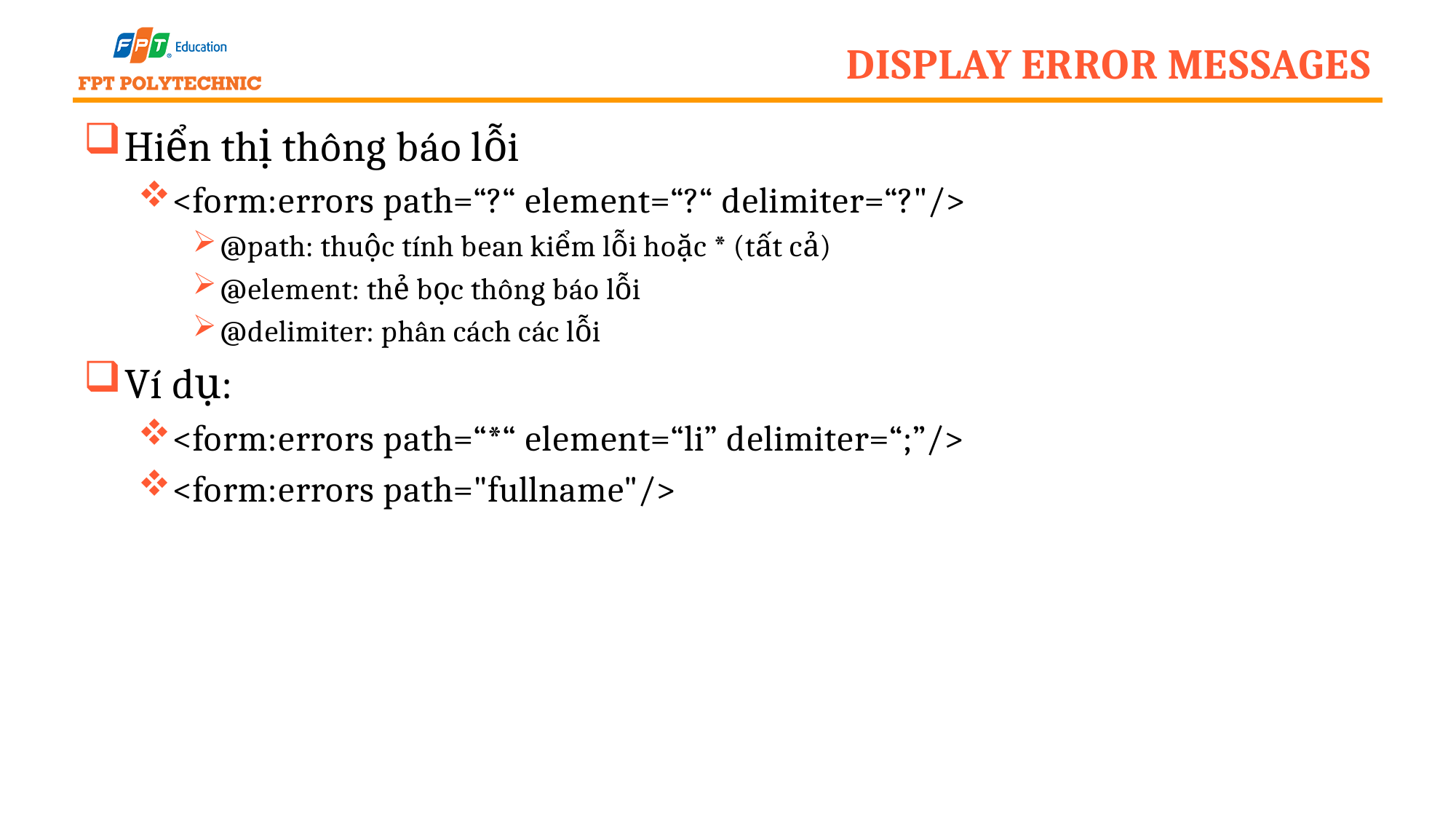

# Display Error Messages
Hiển thị thông báo lỗi
<form:errors path=“?“ element=“?“ delimiter=“?"/>
@path: thuộc tính bean kiểm lỗi hoặc * (tất cả)
@element: thẻ bọc thông báo lỗi
@delimiter: phân cách các lỗi
Ví dụ:
<form:errors path=“*“ element=“li” delimiter=“;”/>
<form:errors path="fullname"/>